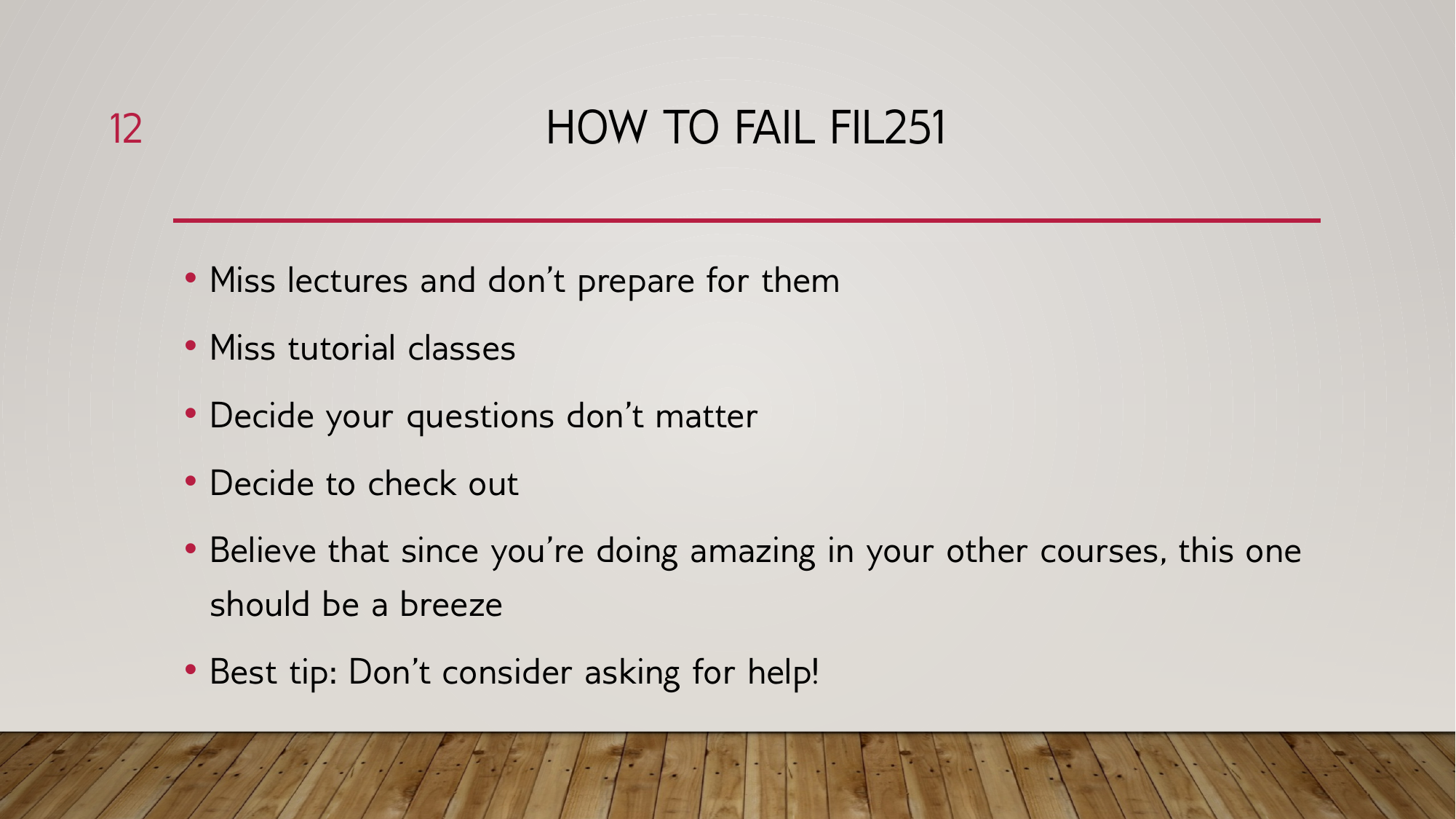

12
# How to fail fil251
Miss lectures and don’t prepare for them
Miss tutorial classes
Decide your questions don’t matter
Decide to check out
Believe that since you’re doing amazing in your other courses, this one should be a breeze
Best tip: Don’t consider asking for help!